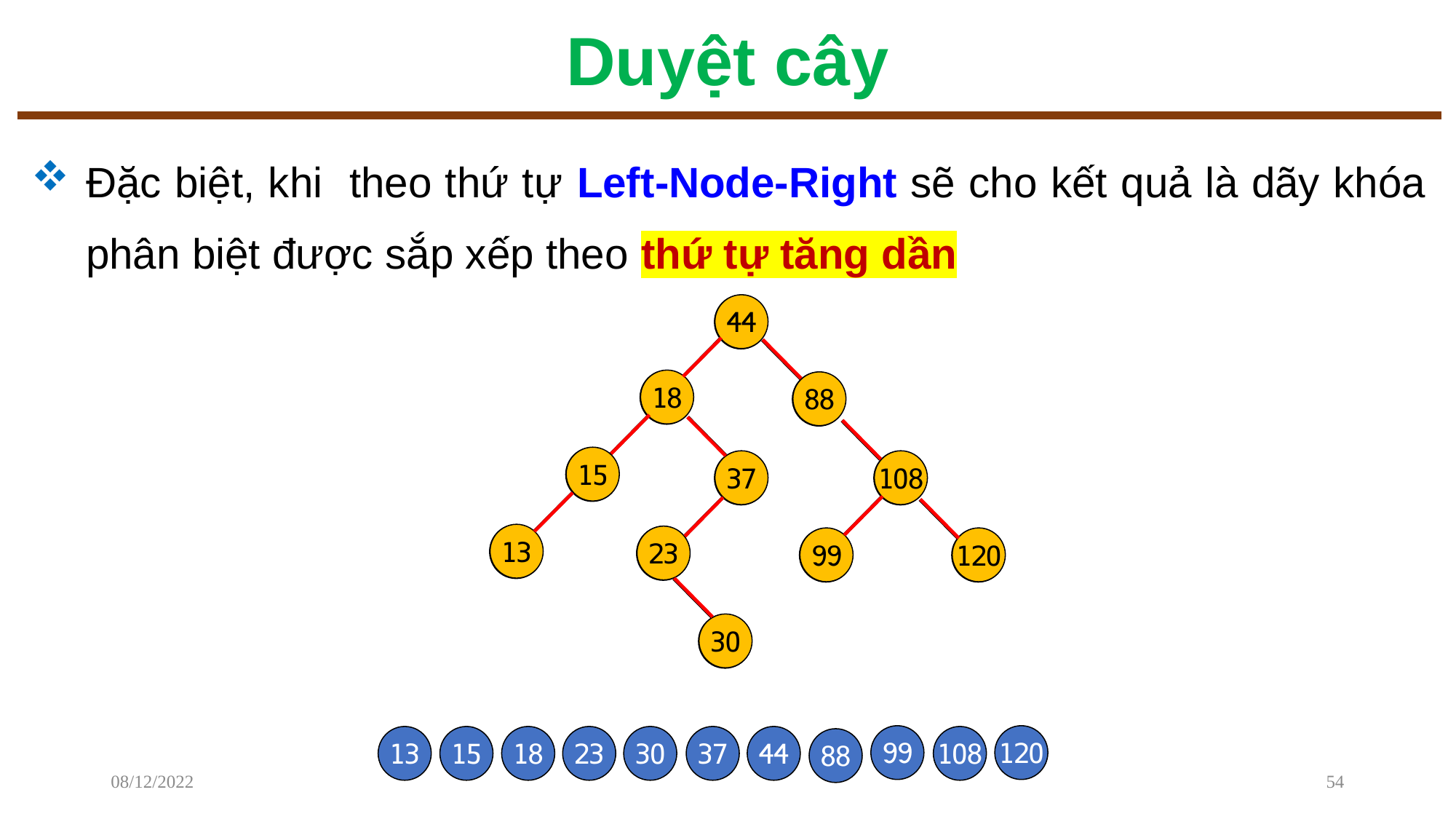

# Duyệt cây
Đặc biệt, khi  theo thứ tự Left-Node-Right sẽ cho kết quả là dãy khóa phân biệt được sắp xếp theo thứ tự tăng dần

44
44

18
88

15
37
108

13
23
99
120

30

18
88

15
37
108

13
23
99
120

30
99
120
108
37
44
23
30
18
15
13
88
08/12/2022
54